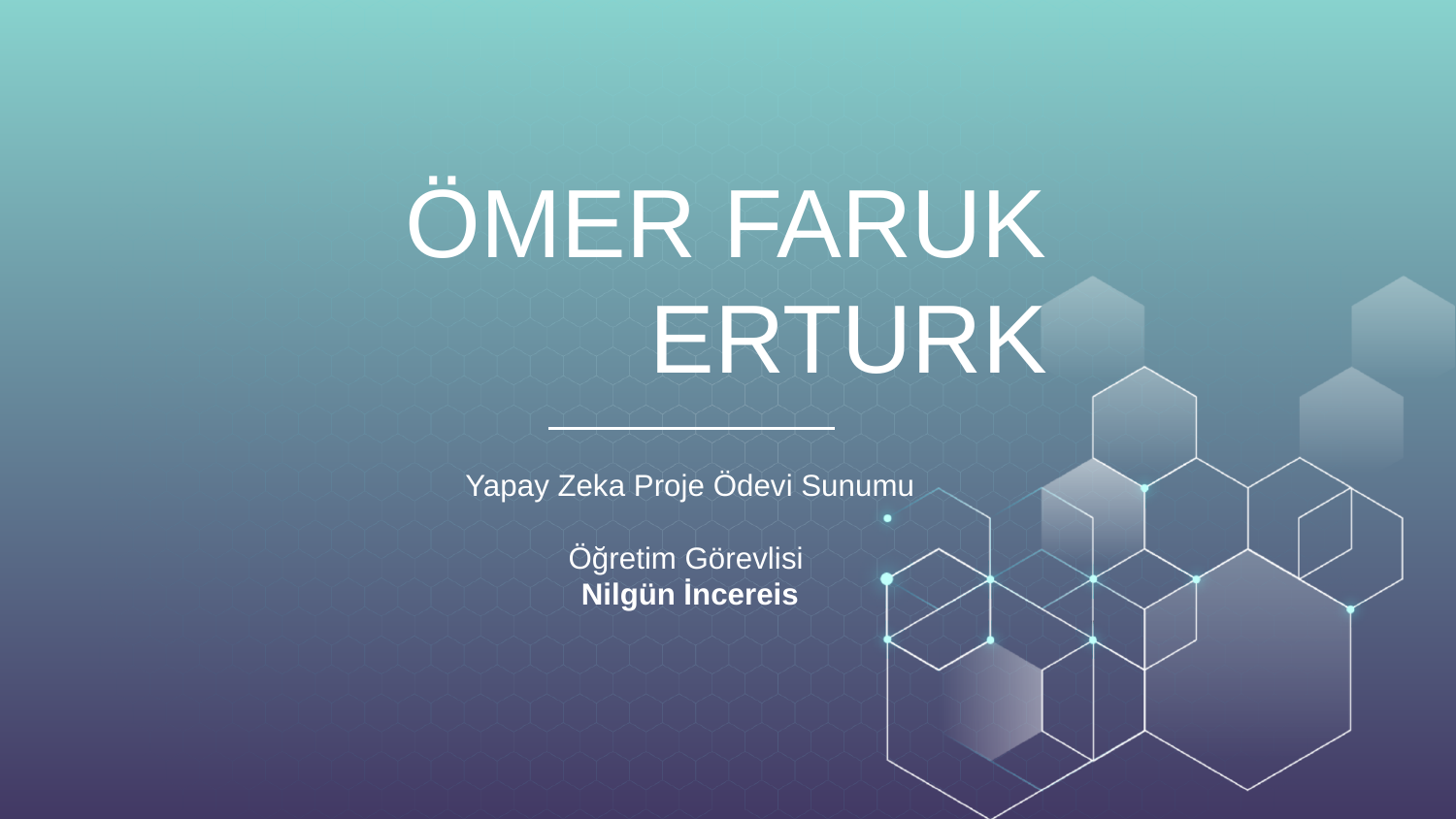

# ÖMER FARUK ERTURK
Yapay Zeka Proje Ödevi Sunumu

Öğretim Görevlisi
Nilgün İncereis